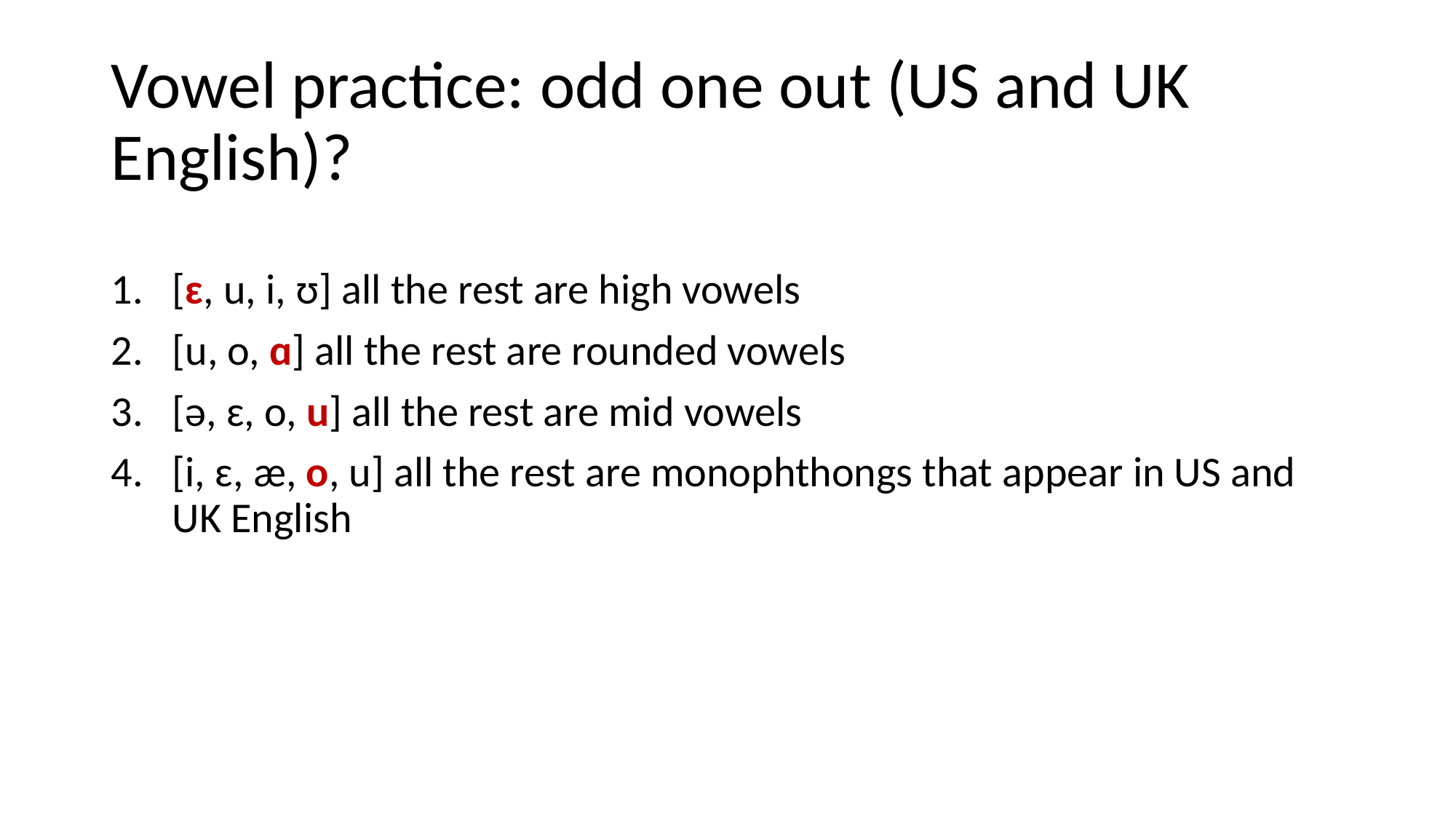

# Vowel practice: odd one out (US and UK English)?
[ɛ, u, i, ʊ] all the rest are high vowels
[u, o, ɑ] all the rest are rounded vowels
[ə, ɛ, o, u] all the rest are mid vowels
[i, ɛ, æ, o, u] all the rest are monophthongs that appear in US and UK English